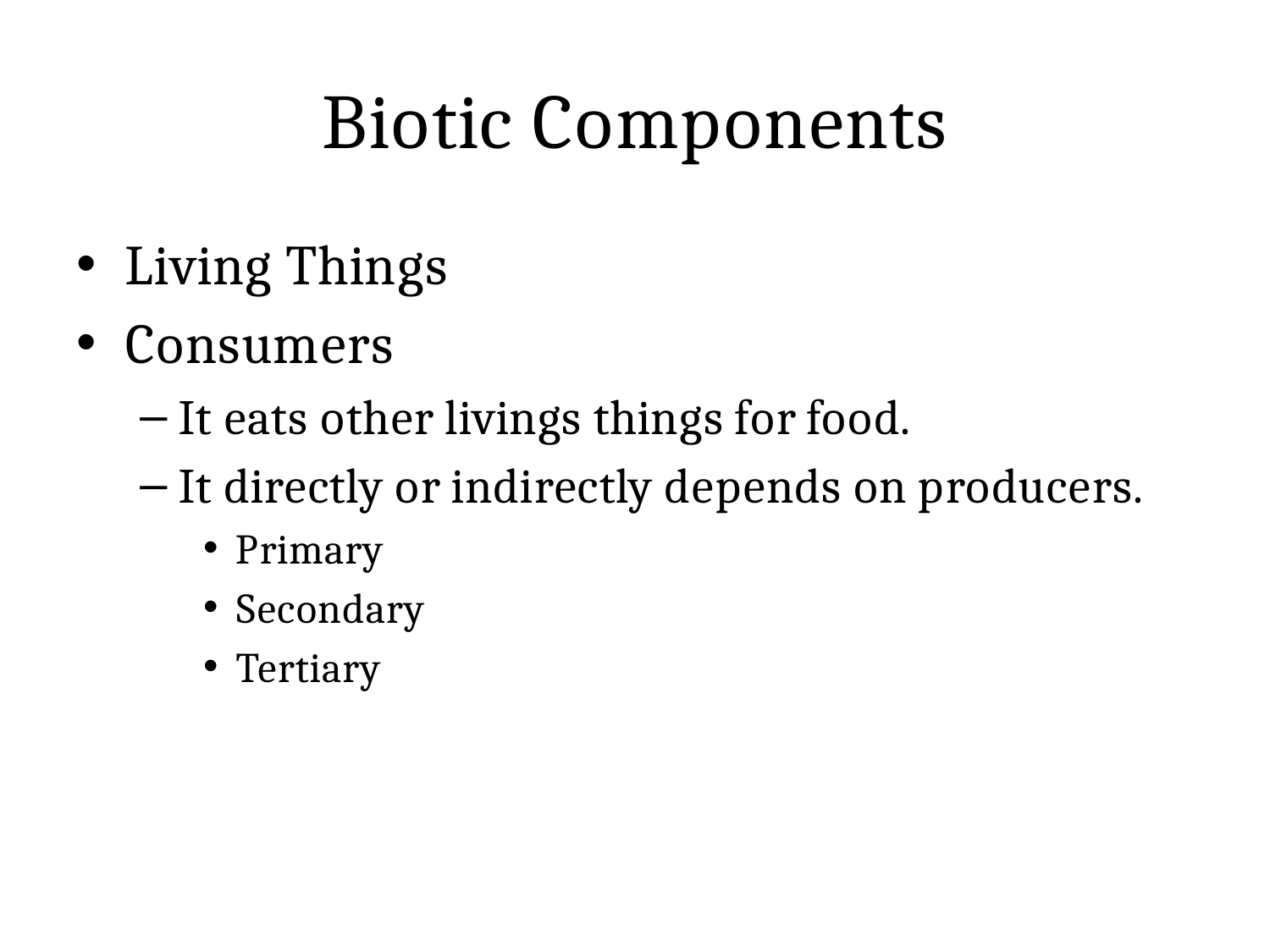

# Biotic Components
Living Things
Consumers
It eats other livings things for food.
It directly or indirectly depends on producers.
Primary
Secondary
Tertiary